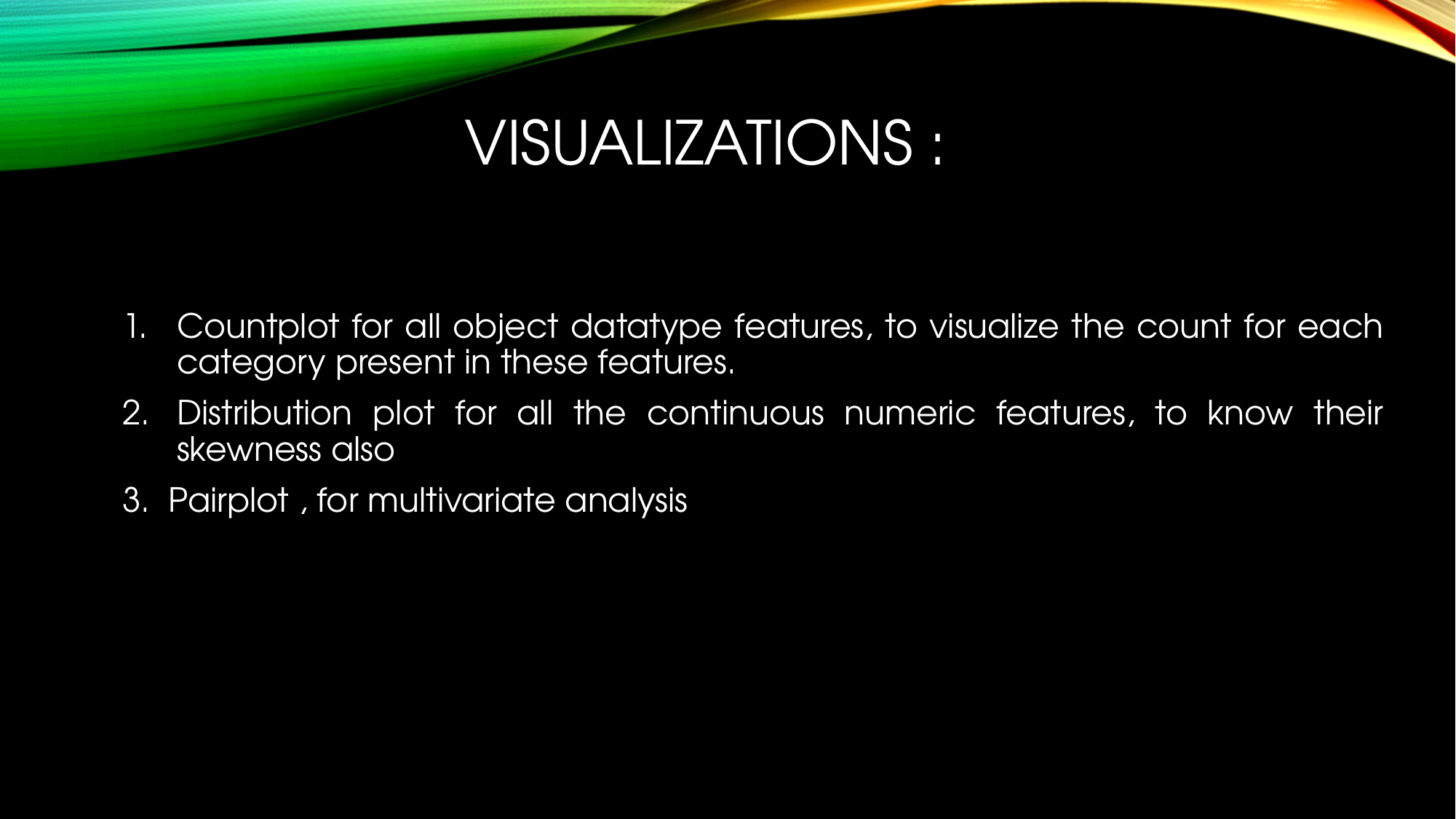

# VISUALIZATIONS :
Countplot for all object datatype features, to visualize the count for each category present in these features.
Distribution plot for all the continuous numeric features, to know their skewness also
3.  Pairplot , for multivariate analysis